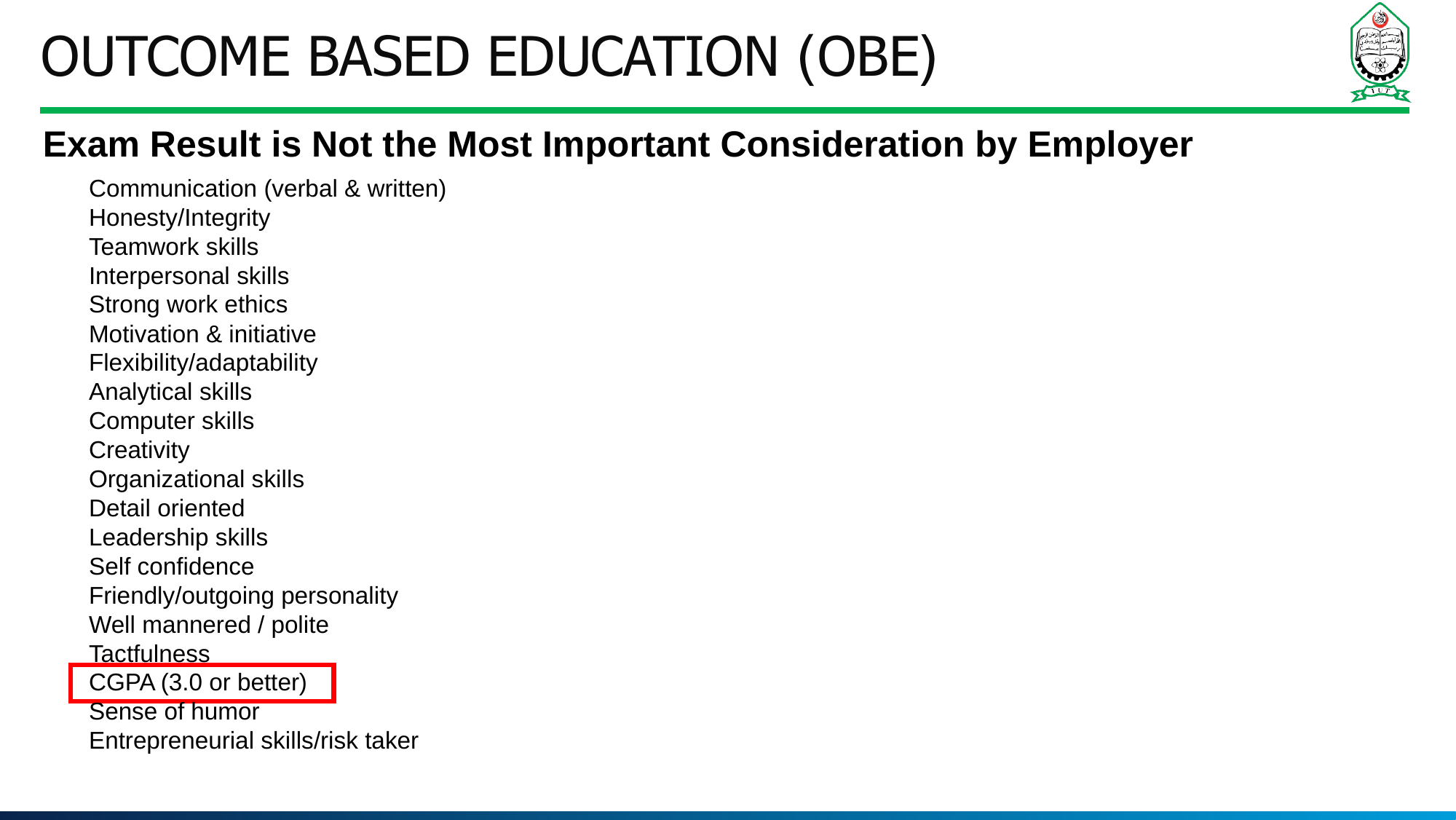

# Outcome Based Education (OBE)
Exam Result is Not the Most Important Consideration by Employer
Communication (verbal & written)
Honesty/Integrity
Teamwork skills
Interpersonal skills
Strong work ethics
Motivation & initiative
Flexibility/adaptability
Analytical skills
Computer skills
Creativity
Organizational skills
Detail oriented
Leadership skills
Self confidence
Friendly/outgoing personality
Well mannered / polite
Tactfulness
CGPA (3.0 or better)
Sense of humor
Entrepreneurial skills/risk taker